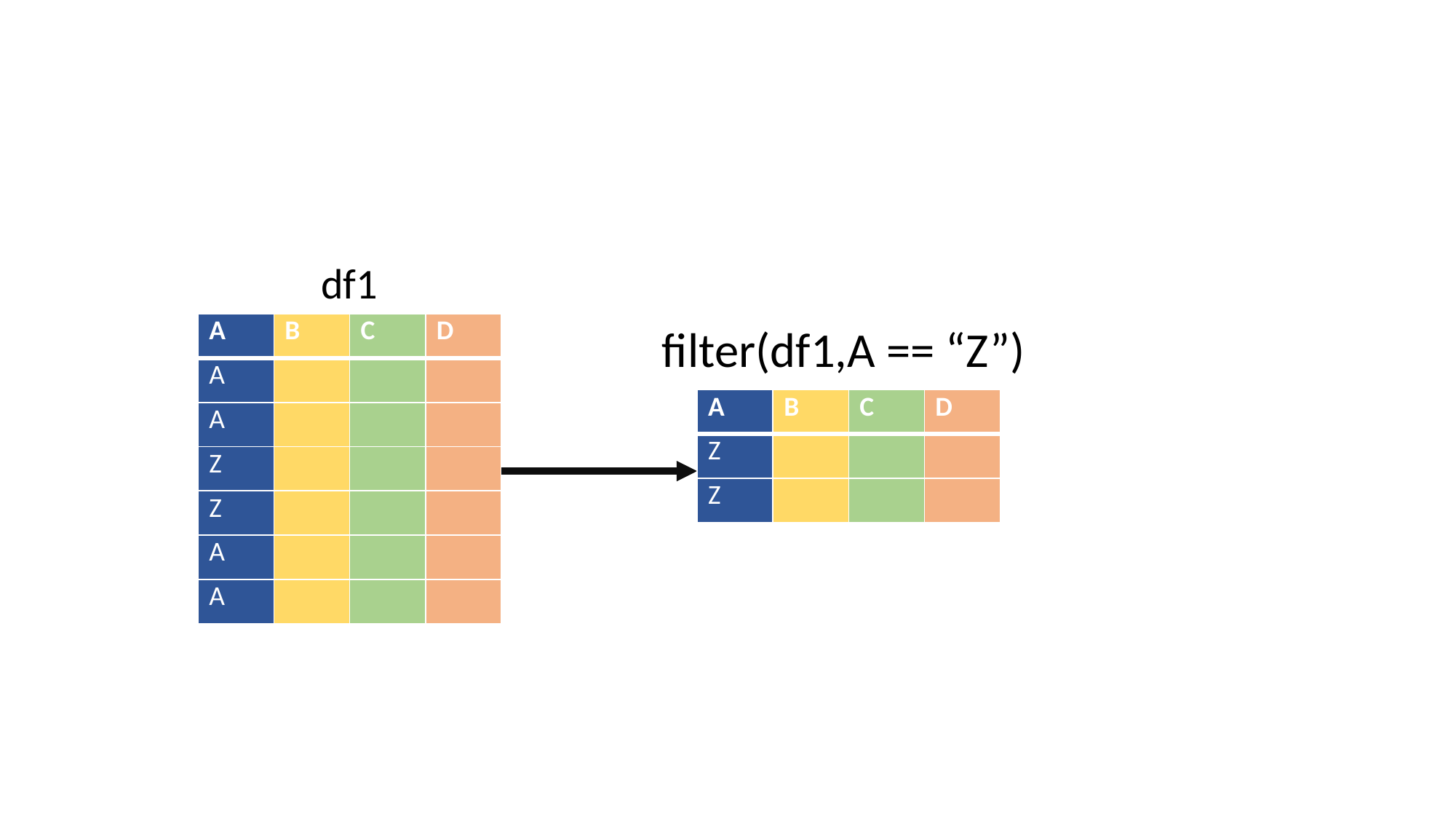

df1
| A | B | C | D |
| --- | --- | --- | --- |
| A |  |  |  |
| A |  |  |  |
| Z |  |  |  |
| Z |  |  |  |
| A |  |  |  |
| A |  |  |  |
filter(df1,A == “Z”)
| A | B | C | D |
| --- | --- | --- | --- |
| Z |  |  |  |
| Z |  |  |  |